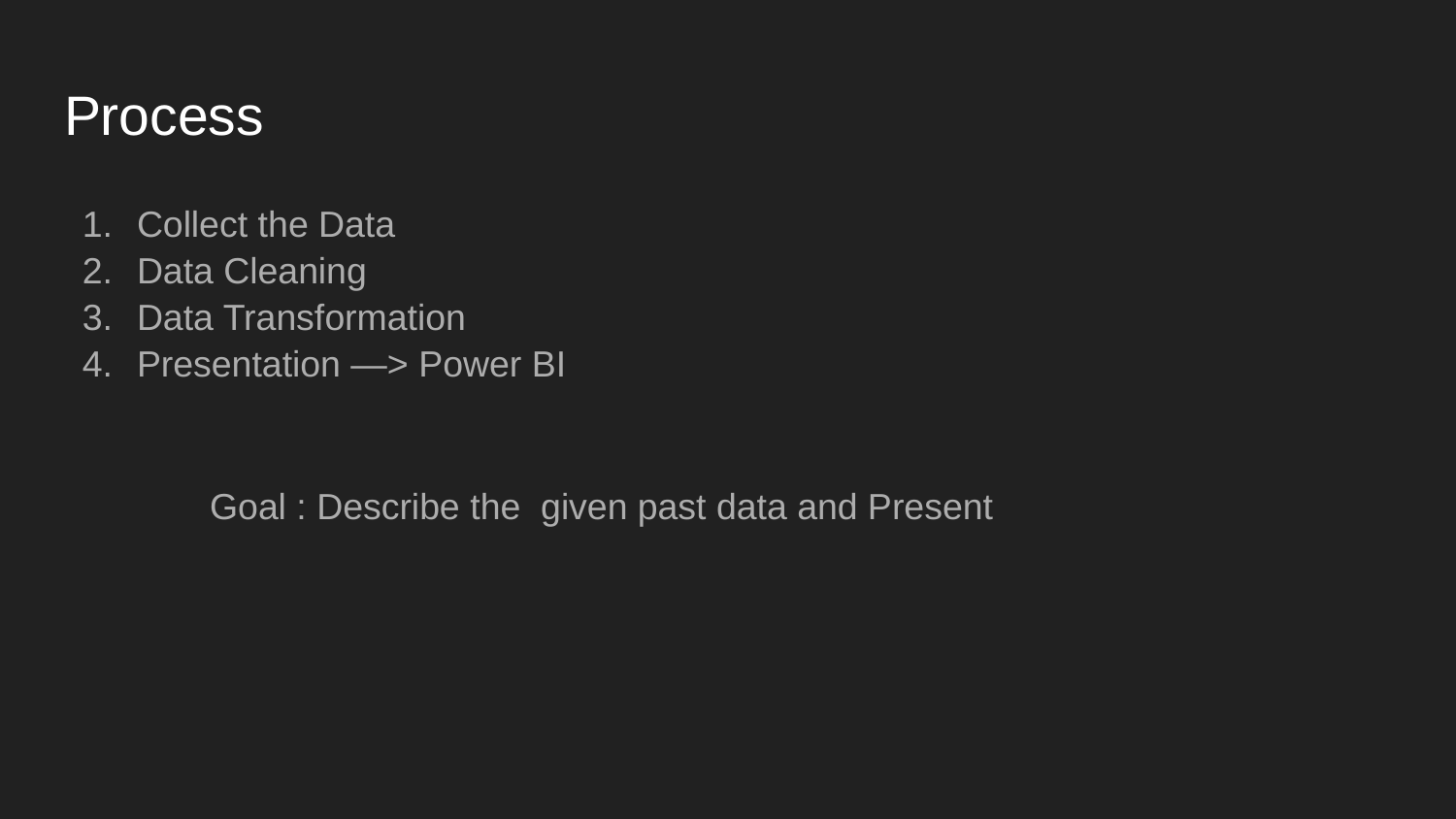

# Process
Collect the Data
Data Cleaning
Data Transformation
Presentation —> Power BI

	Goal : Describe the  given past data and Present